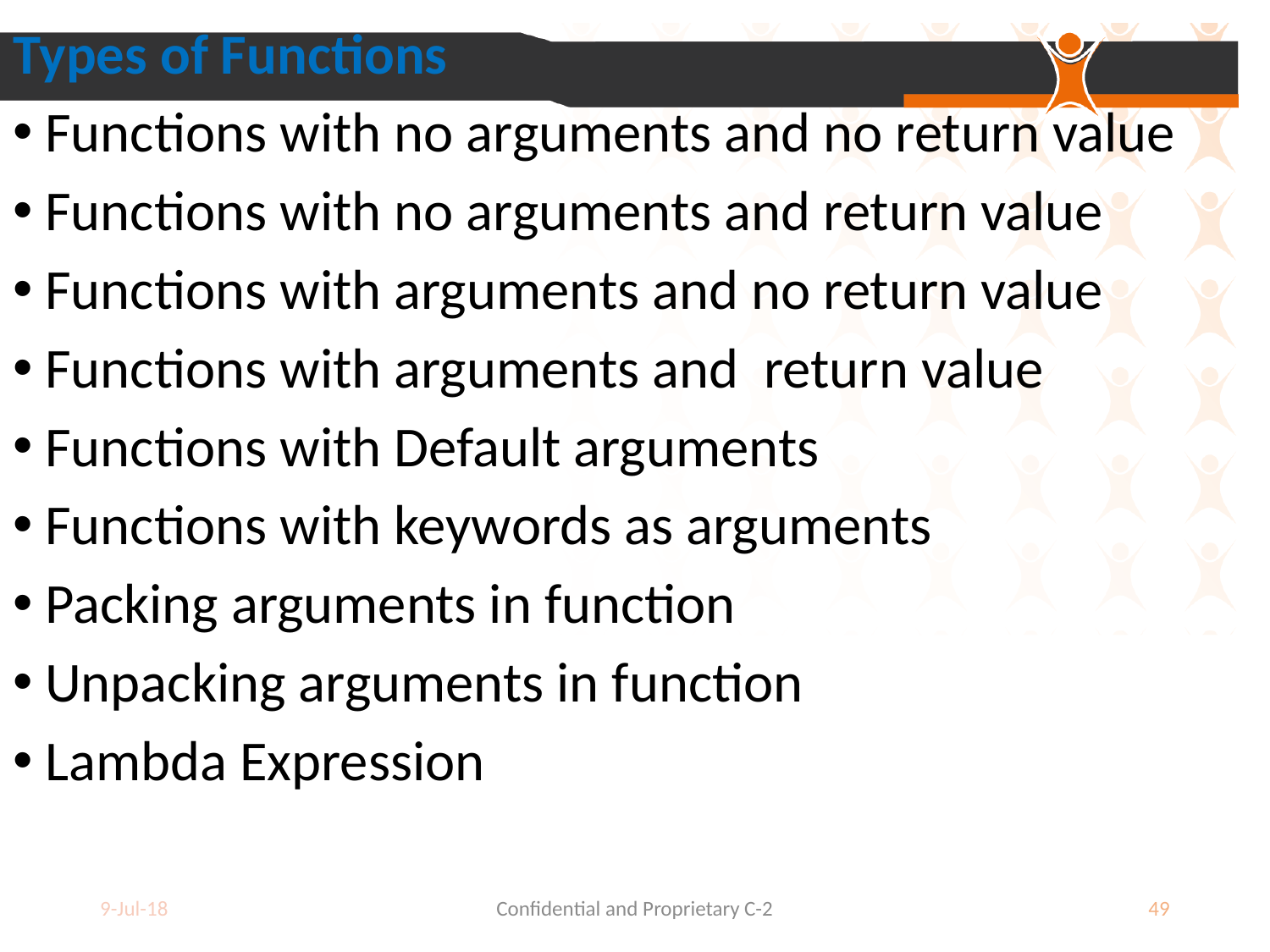

Types of Functions
Functions with no arguments and no return value
Functions with no arguments and return value
Functions with arguments and no return value
Functions with arguments and  return value
Functions with Default arguments
Functions with keywords as arguments
Packing arguments in function
Unpacking arguments in function
Lambda Expression

9-Jul-18
Confidential and Proprietary C-2
49